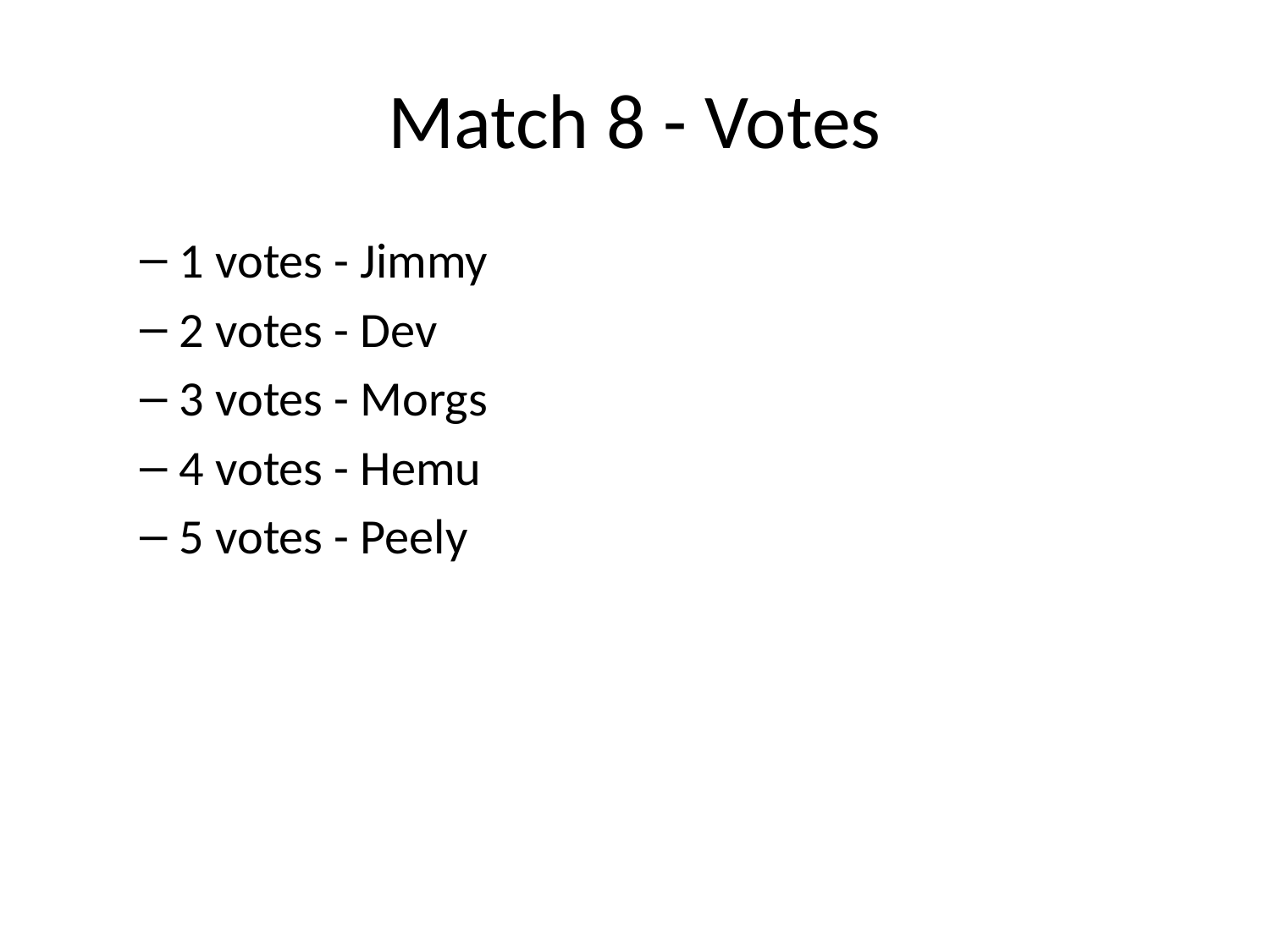

# Match 8 - Votes
1 votes - Jimmy
2 votes - Dev
3 votes - Morgs
4 votes - Hemu
5 votes - Peely